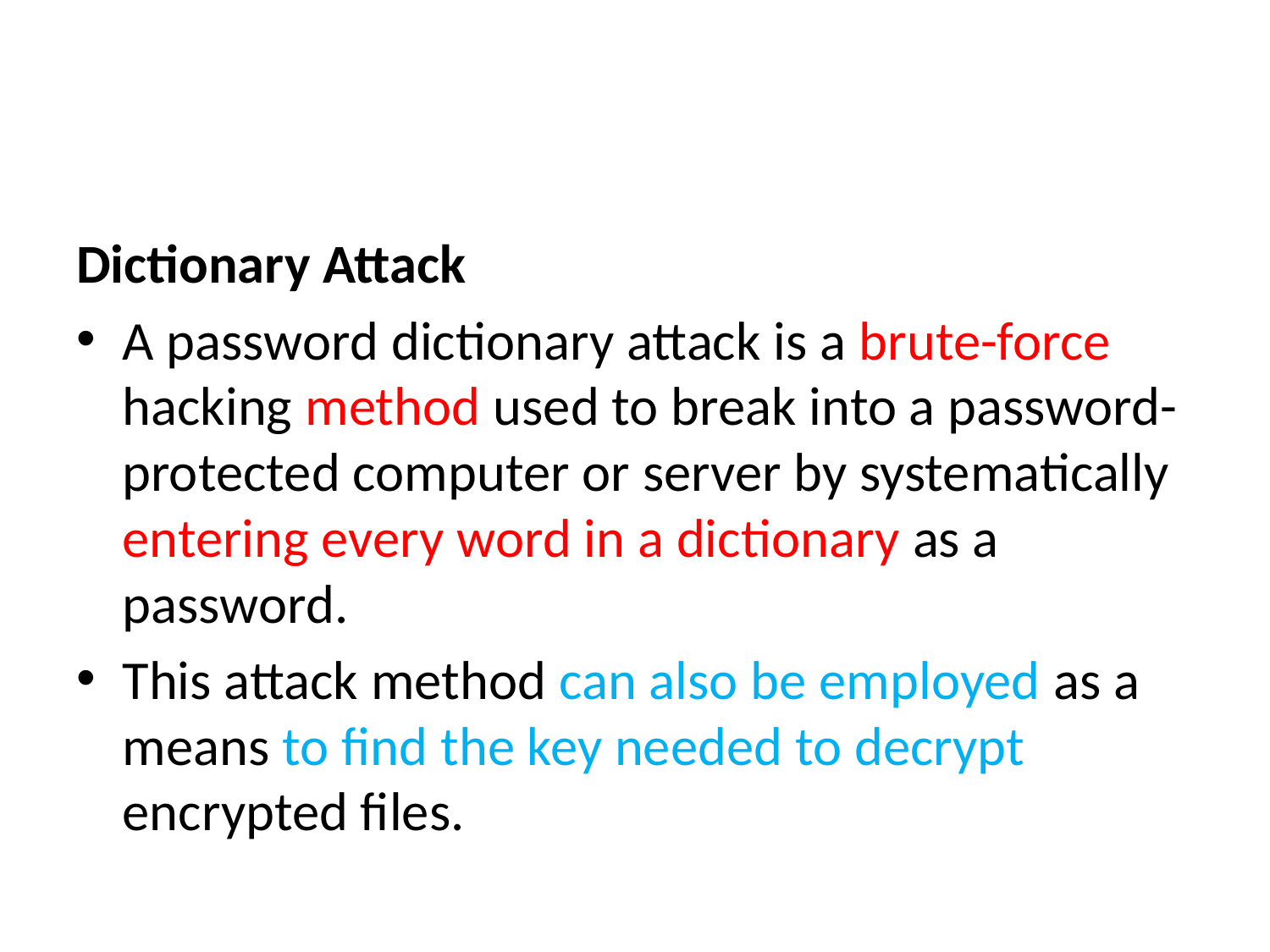

#
Dictionary Attack
A password dictionary attack is a brute-force hacking method used to break into a password-protected computer or server by systematically entering every word in a dictionary as a password.
This attack method can also be employed as a means to find the key needed to decrypt encrypted files.